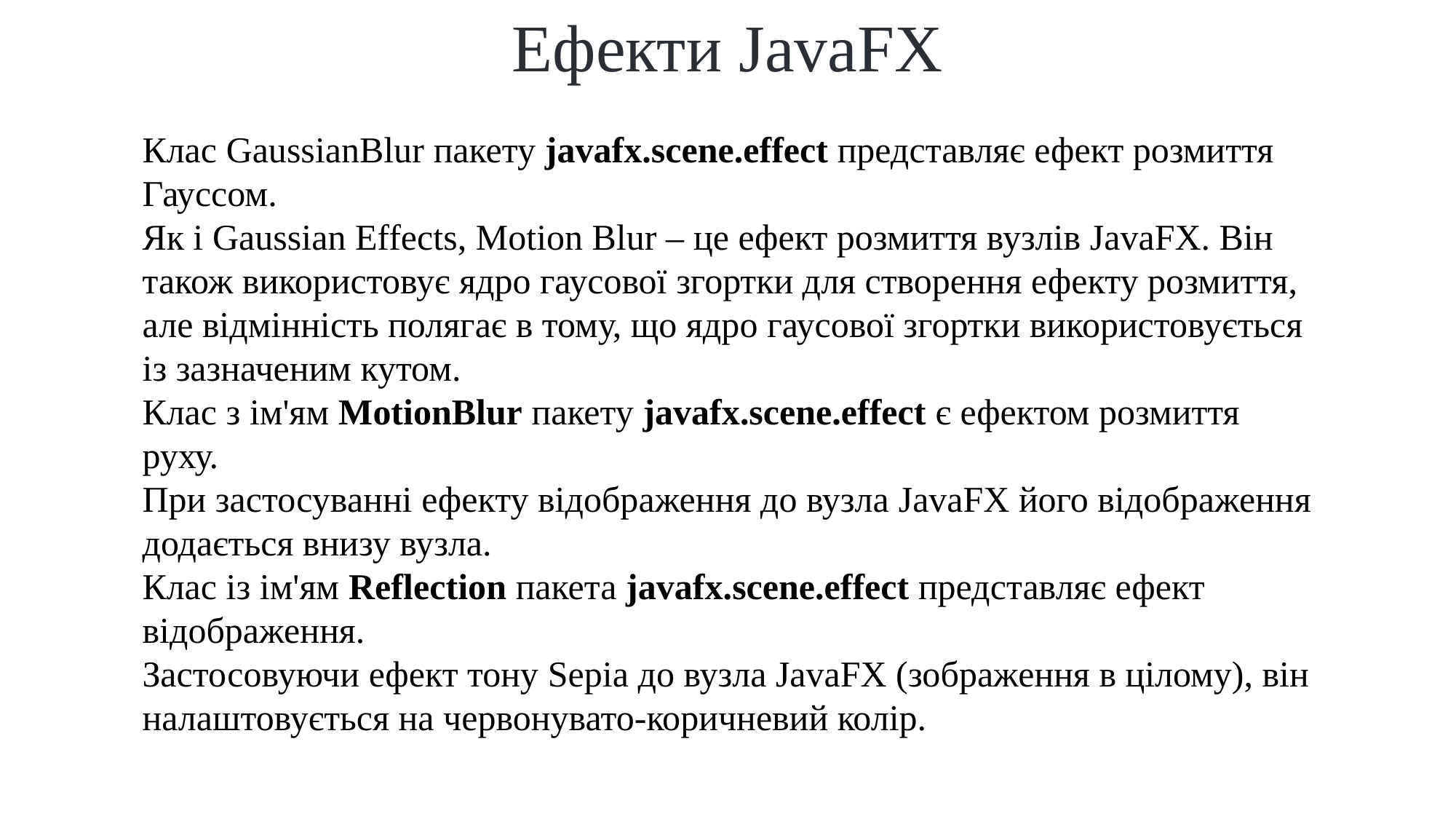

Ефекти JavaFX
Клас GaussianBlur пакету javafx.scene.effect представляє ефект розмиття Гауссом.
Як і Gaussian Effects, Motion Blur – це ефект розмиття вузлів JavaFX. Він також використовує ядро ​​гаусової згортки для створення ефекту розмиття, але відмінність полягає в тому, що ядро ​​гаусової згортки використовується із зазначеним кутом.
Клас з ім'ям MotionBlur пакету javafx.scene.effect є ефектом розмиття руху.
При застосуванні ефекту відображення до вузла JavaFX його відображення додається внизу вузла.
Клас із ім'ям Reflection пакета javafx.scene.effect представляє ефект відображення.
Застосовуючи ефект тону Sepia до вузла JavaFX (зображення в цілому), він налаштовується на червонувато-коричневий колір.